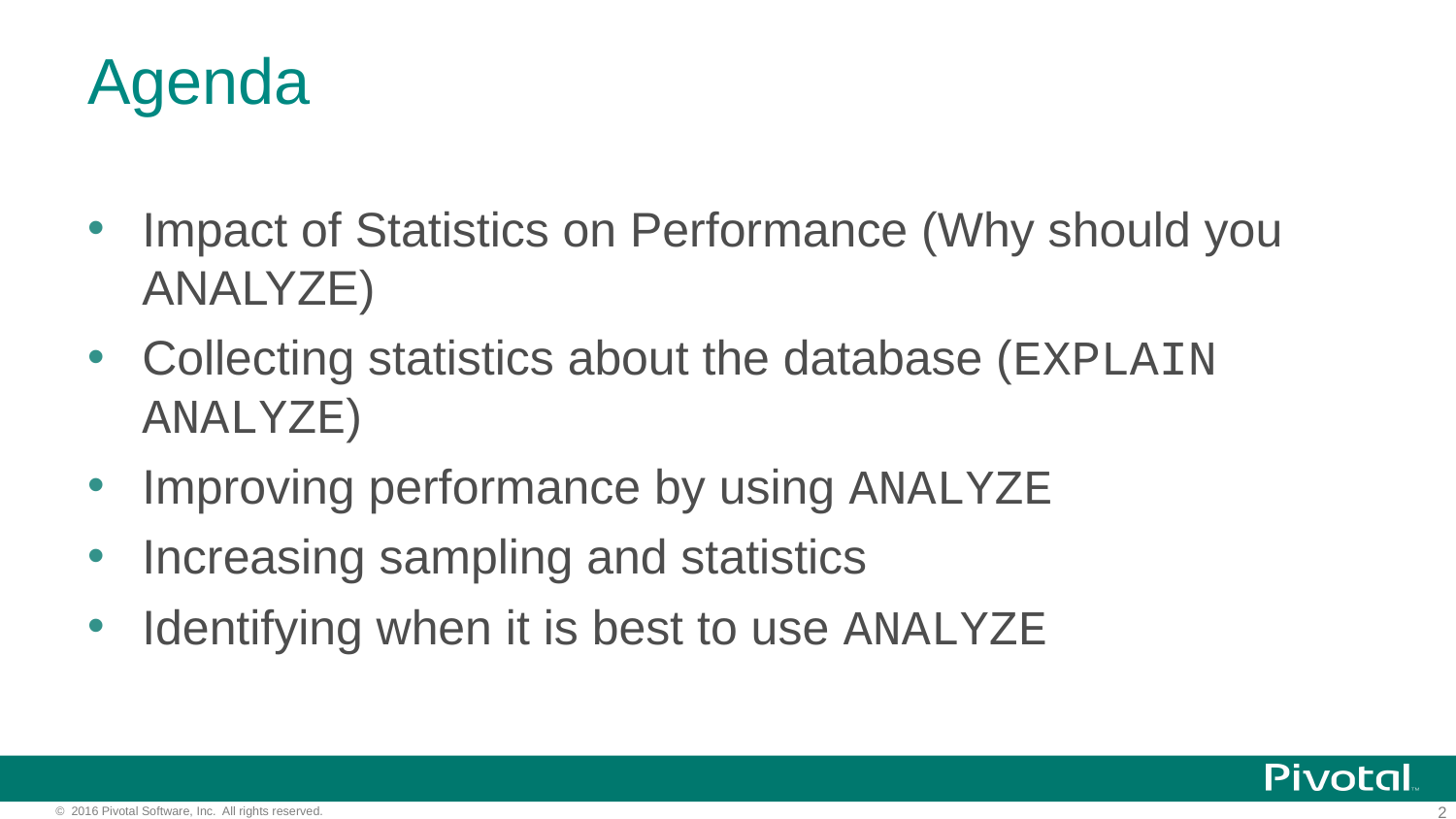

# Agenda
Impact of Statistics on Performance (Why should you ANALYZE)
Collecting statistics about the database (EXPLAIN ANALYZE)
Improving performance by using ANALYZE
Increasing sampling and statistics
Identifying when it is best to use ANALYZE